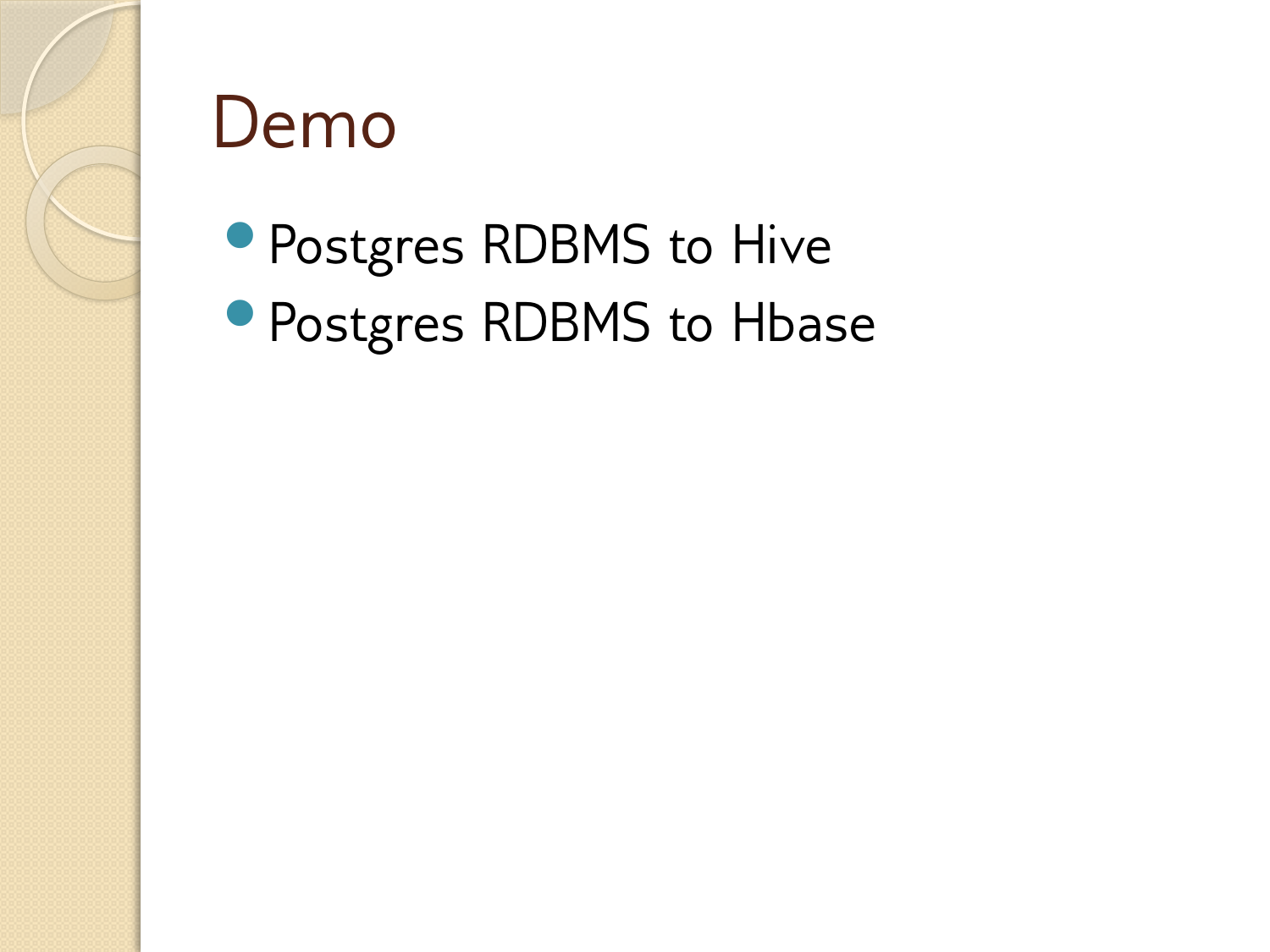

# Demo
Postgres RDBMS to Hive
Postgres RDBMS to Hbase